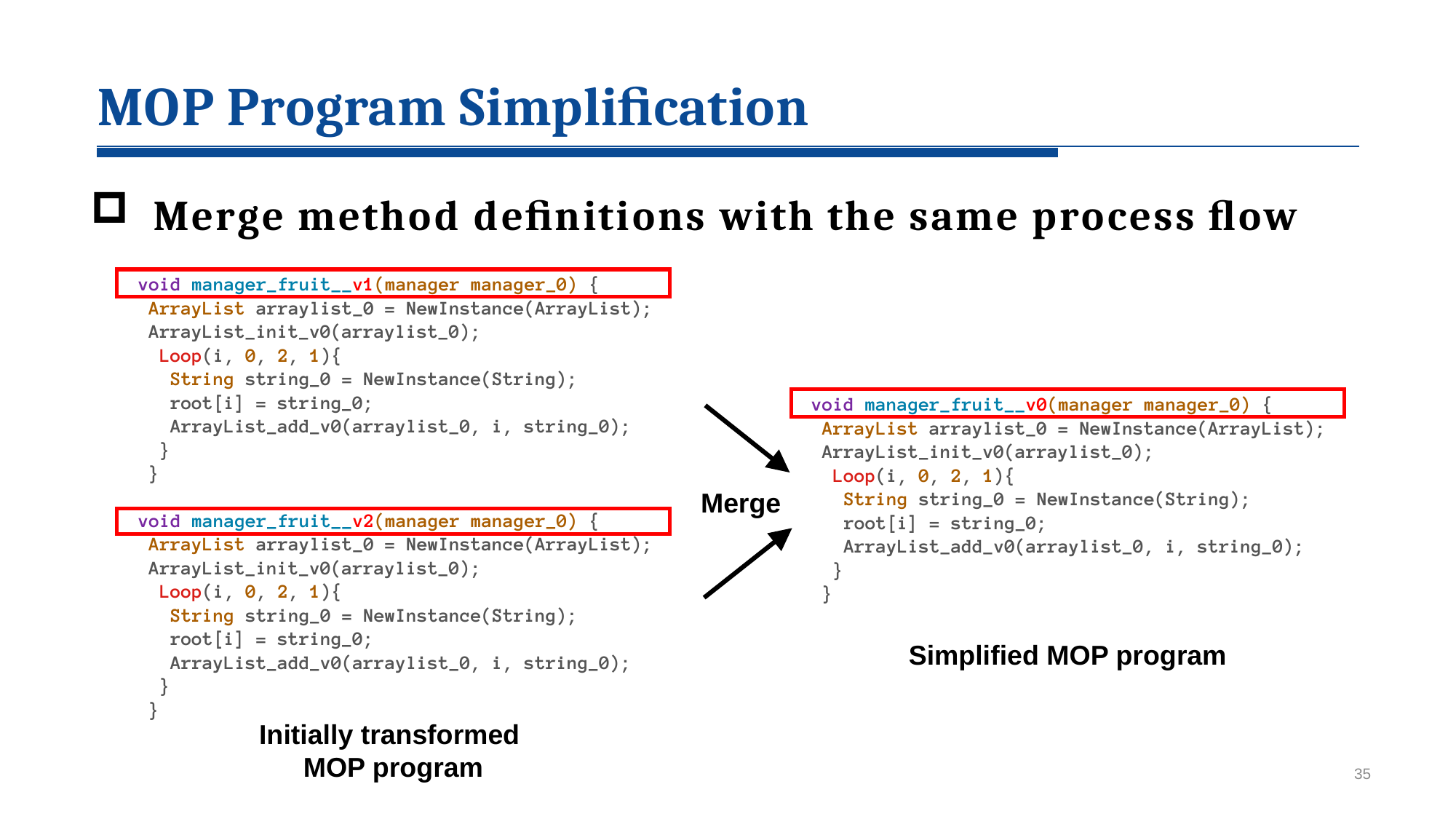

2
MOP Program Simpliﬁcation
  Merge method deﬁnitions with the same process ﬂow

 void manager_fruit__v1(manager manager_0) {
  ArrayList arraylist_0 = NewInstance(ArrayList);
  ArrayList_init_v0(arraylist_0);
   Loop(i, 0, 2, 1){
    String string_0 = NewInstance(String);
    root[i] = string_0;
    ArrayList_add_v0(arraylist_0, i, string_0);
   }
  }

 void manager_fruit__v0(manager manager_0) {
  ArrayList arraylist_0 = NewInstance(ArrayList);
  ArrayList_init_v0(arraylist_0);
   Loop(i, 0, 2, 1){
    String string_0 = NewInstance(String);
    root[i] = string_0;
    ArrayList_add_v0(arraylist_0, i, string_0);
   }
  }

Merge
 void manager_fruit__v2(manager manager_0) {
  ArrayList arraylist_0 = NewInstance(ArrayList);
  ArrayList_init_v0(arraylist_0);
   Loop(i, 0, 2, 1){
    String string_0 = NewInstance(String);
    root[i] = string_0;
    ArrayList_add_v0(arraylist_0, i, string_0);
   }
  }

Simplified MOP program
Initially transformed
MOP program
35